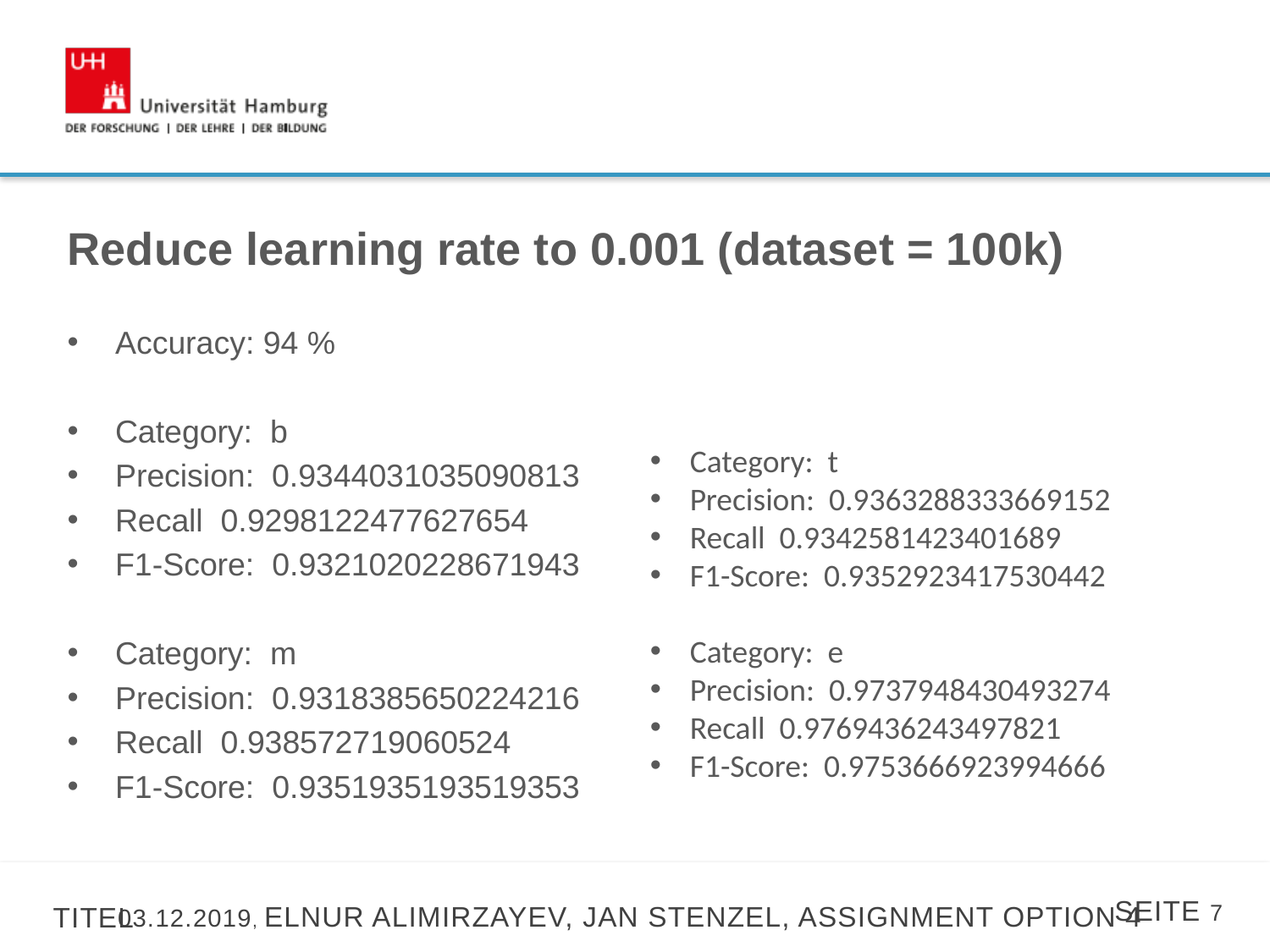

# Reduce learning rate to 0.001 (dataset = 100k)
Accuracy: 94 %

Category:  b
Precision:  0.9344031035090813
Recall  0.9298122477627654
F1-Score:  0.9321020228671943

Category:  m
Precision:  0.9318385650224216
Recall  0.938572719060524
F1-Score:  0.9351935193519353
Category:  t
Precision:  0.9363288333669152
Recall  0.9342581423401689
F1-Score:  0.9352923417530442

Category:  e
Precision:  0.9737948430493274
Recall  0.9769436243497821
F1-Score:  0.9753666923994666